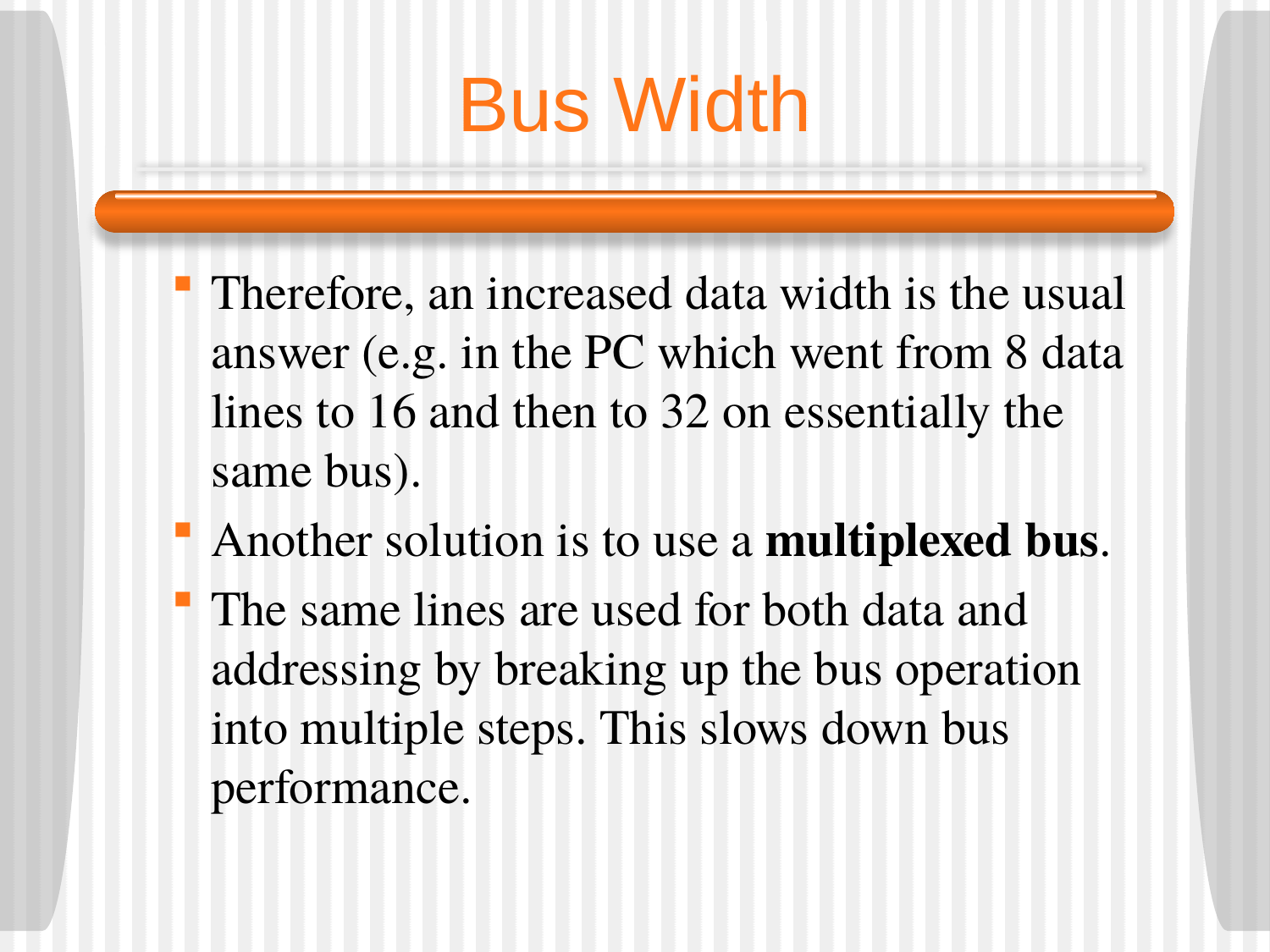

# Bus Width
Therefore, an increased data width is the usual answer (e.g. in the PC which went from 8 data lines to 16 and then to 32 on essentially the same bus).
Another solution is to use a multiplexed bus.
The same lines are used for both data and addressing by breaking up the bus operation into multiple steps. This slows down bus performance.